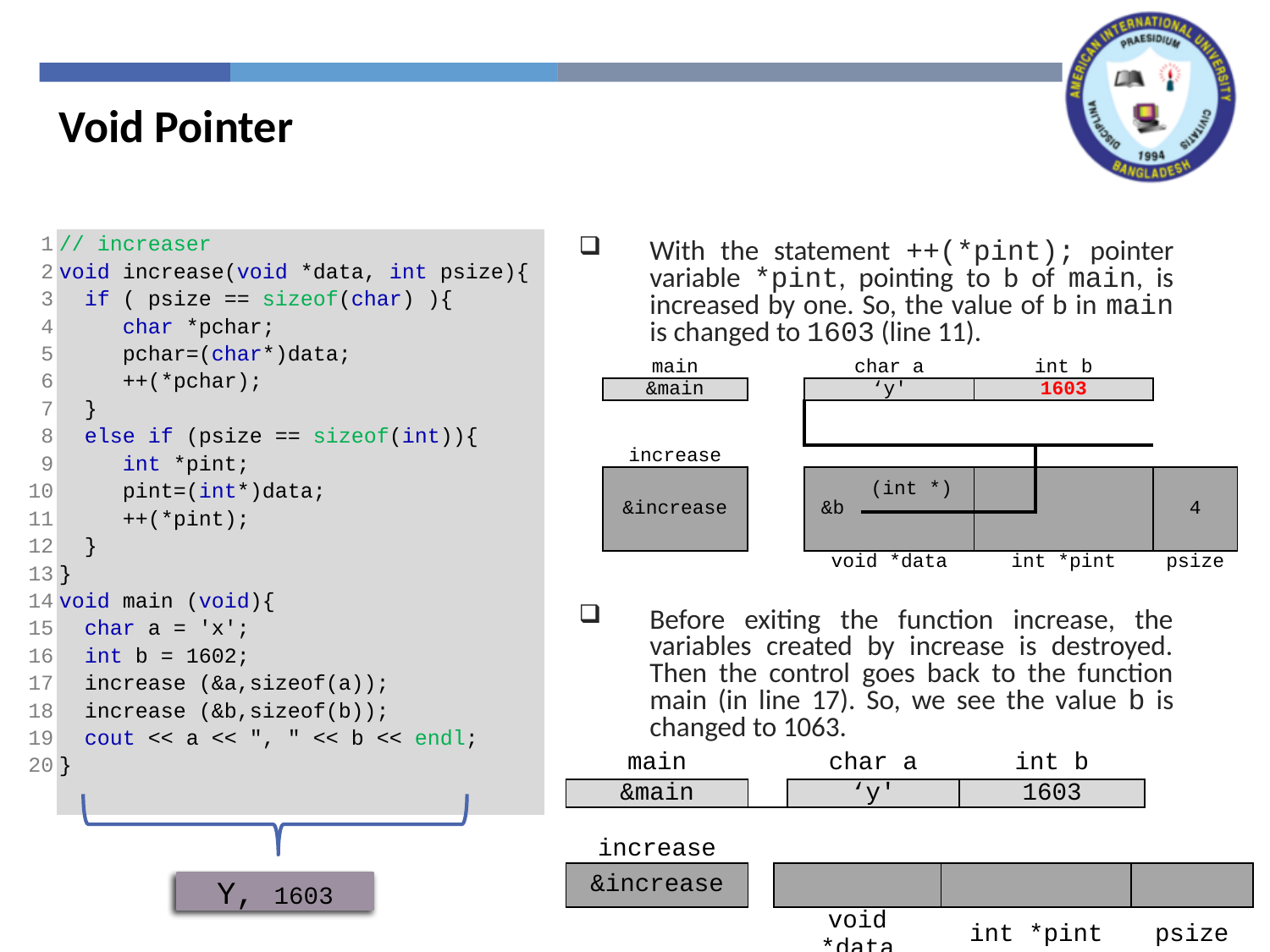

Void Pointer
| 1 2 3 4 5 6 7 8 9 10 11 12 13 14 15 16 17 18 19 20 | // increaser void increase(void \*data, int psize){ if ( psize == sizeof(char) ){ char \*pchar; pchar=(char\*)data; ++(\*pchar); } else if (psize == sizeof(int)){ int \*pint; pint=(int\*)data; ++(\*pint); } } void main (void){ char a = 'x'; int b = 1602; increase (&a,sizeof(a)); increase (&b,sizeof(b)); cout << a << ", " << b << endl; } |
| --- | --- |
With the statement ++(*pint); pointer variable *pint, pointing to b of main, is increased by one. So, the value of b in main is changed to 1603 (line 11).

Before exiting the function increase, the variables created by increase is destroyed. Then the control goes back to the function main (in line 17). So, we see the value b is changed to 1063.
| main |  |  | char a |  |  |  | int b |  |  |  |  |
| --- | --- | --- | --- | --- | --- | --- | --- | --- | --- | --- | --- |
| &main |  |  | ‘y' |  |  |  | 1603 |  |  |  |  |
|  |  |  |  |  |  |  |  |  |  |  |  |
|  |  |  |  |  |  |  |  |  |  |  |  |
| increase |  |  |  |  |  |  |  |  |  |  |  |
| &increase |  |  | &b |  | (int \*) |  |  |  |  |  | 4 |
|  |  |  |  |  |  |  |  |  |  |  |  |
|  |  |  |  |  |  |  |  |  |  |  |  |
|  |  |  |  |  |  |  |  |  |  |  |  |
|  |  |  | void \*data |  |  |  | int \*pint |  |  |  | psize |

| main |  |  | char a |  |  | int b |  |  |  |
| --- | --- | --- | --- | --- | --- | --- | --- | --- | --- |
| &main |  |  | ‘y' |  |  | 1603 |  |  |  |
|  |  |  |  |  |  |  |  |  |  |
| increase |  |  |  |  |  |  |  |  |  |
| &increase |  |  |  |  |  |  |  |  |  |
|  |  | void \*data |  |  | int \*pint |  |  | psize |  |
Y, 1603